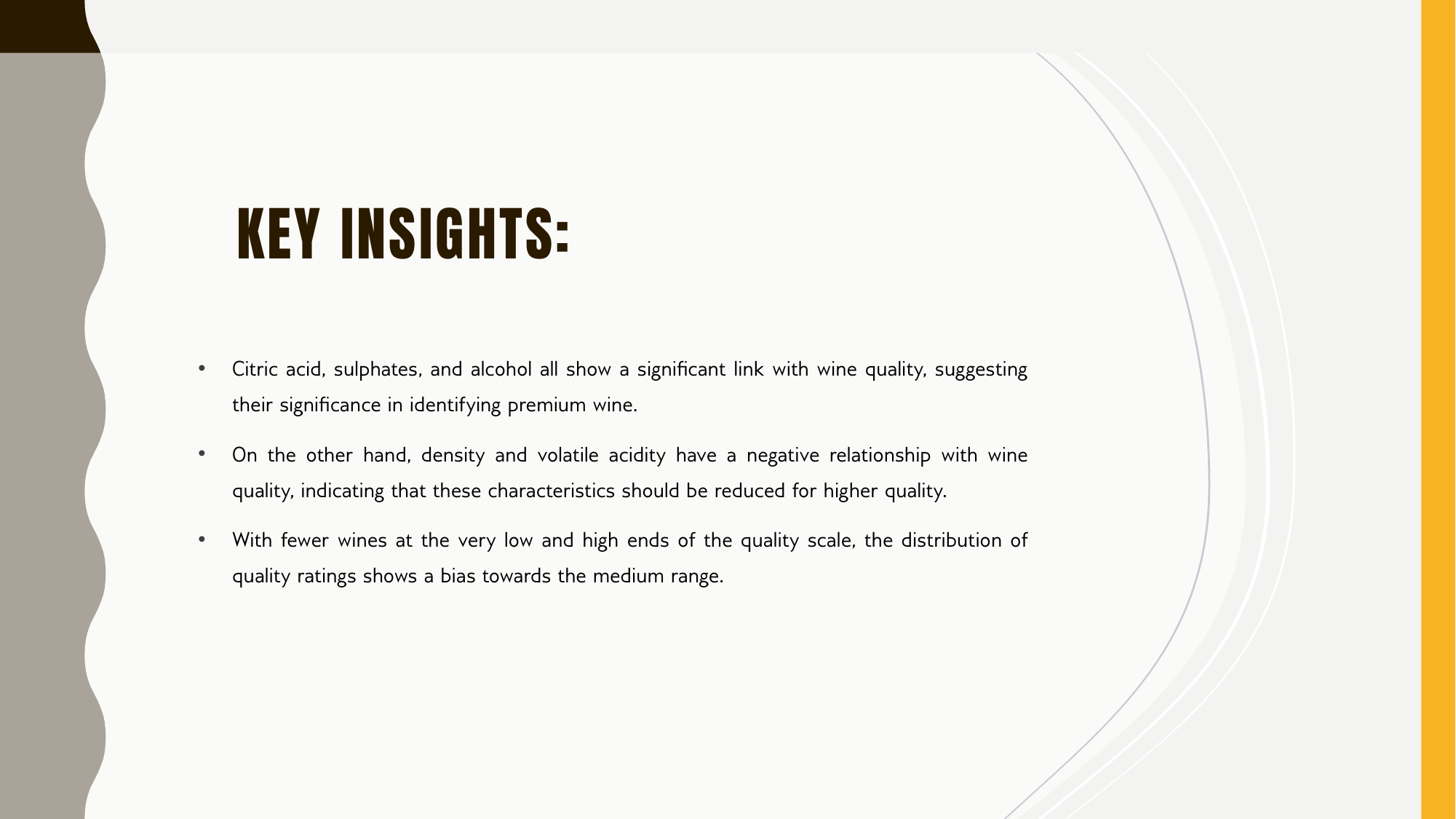

# Key Insights:
Citric acid, sulphates, and alcohol all show a significant link with wine quality, suggesting their significance in identifying premium wine.
On the other hand, density and volatile acidity have a negative relationship with wine quality, indicating that these characteristics should be reduced for higher quality.
With fewer wines at the very low and high ends of the quality scale, the distribution of quality ratings shows a bias towards the medium range.